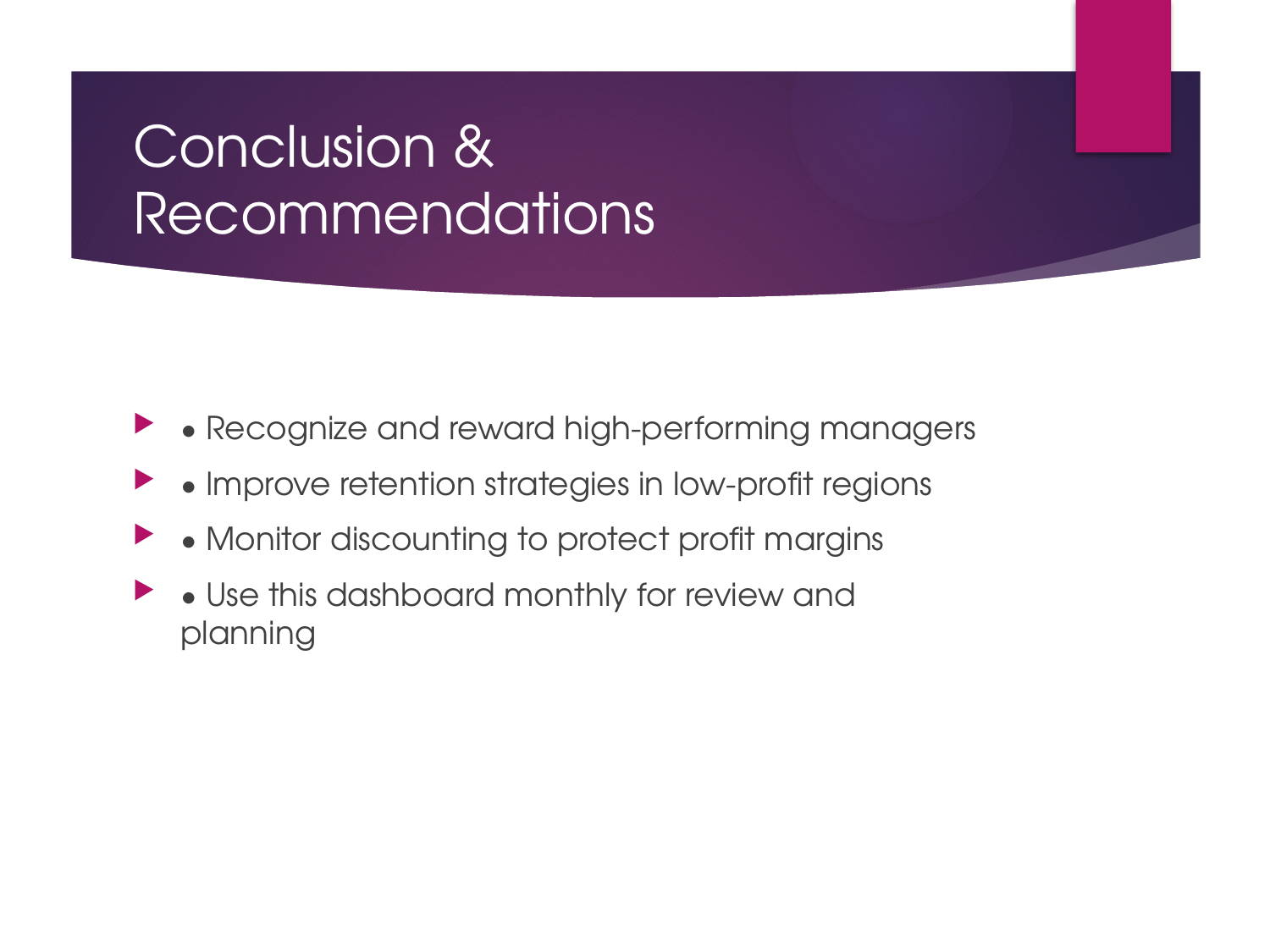

# Conclusion & Recommendations

• Recognize and reward high-performing managers
• Improve retention strategies in low-profit regions
• Monitor discounting to protect profit margins
• Use this dashboard monthly for review and planning